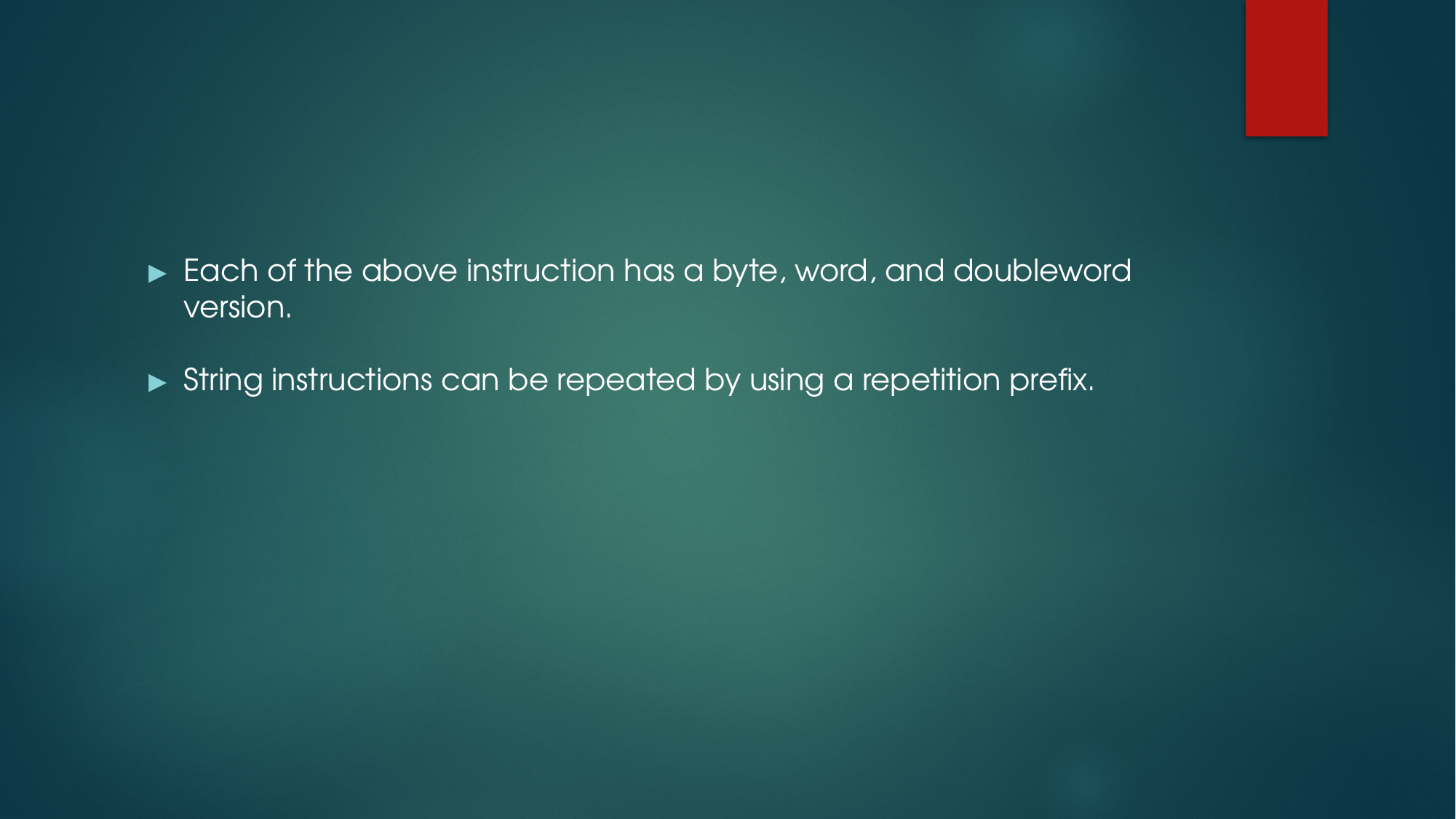

#
Each of the above instruction has a byte, word, and doubleword version.

String instructions can be repeated by using a repetition prefix.